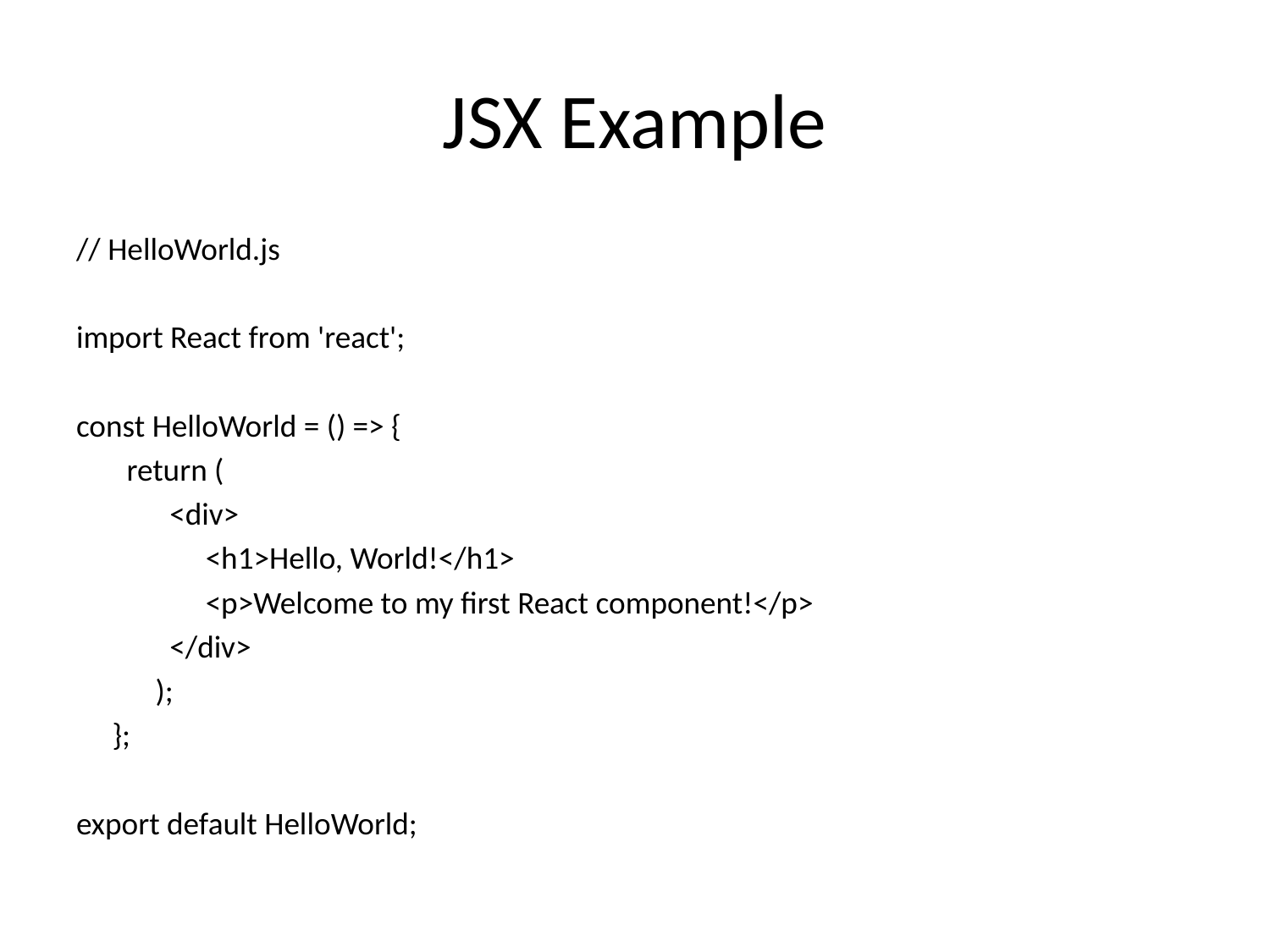

# JSX Example
// HelloWorld.js

import React from 'react';

const HelloWorld = () => {
       return (
             <div>
                  <h1>Hello, World!</h1>
                  <p>Welcome to my first React component!</p>
             </div>
           );
     };

export default HelloWorld;